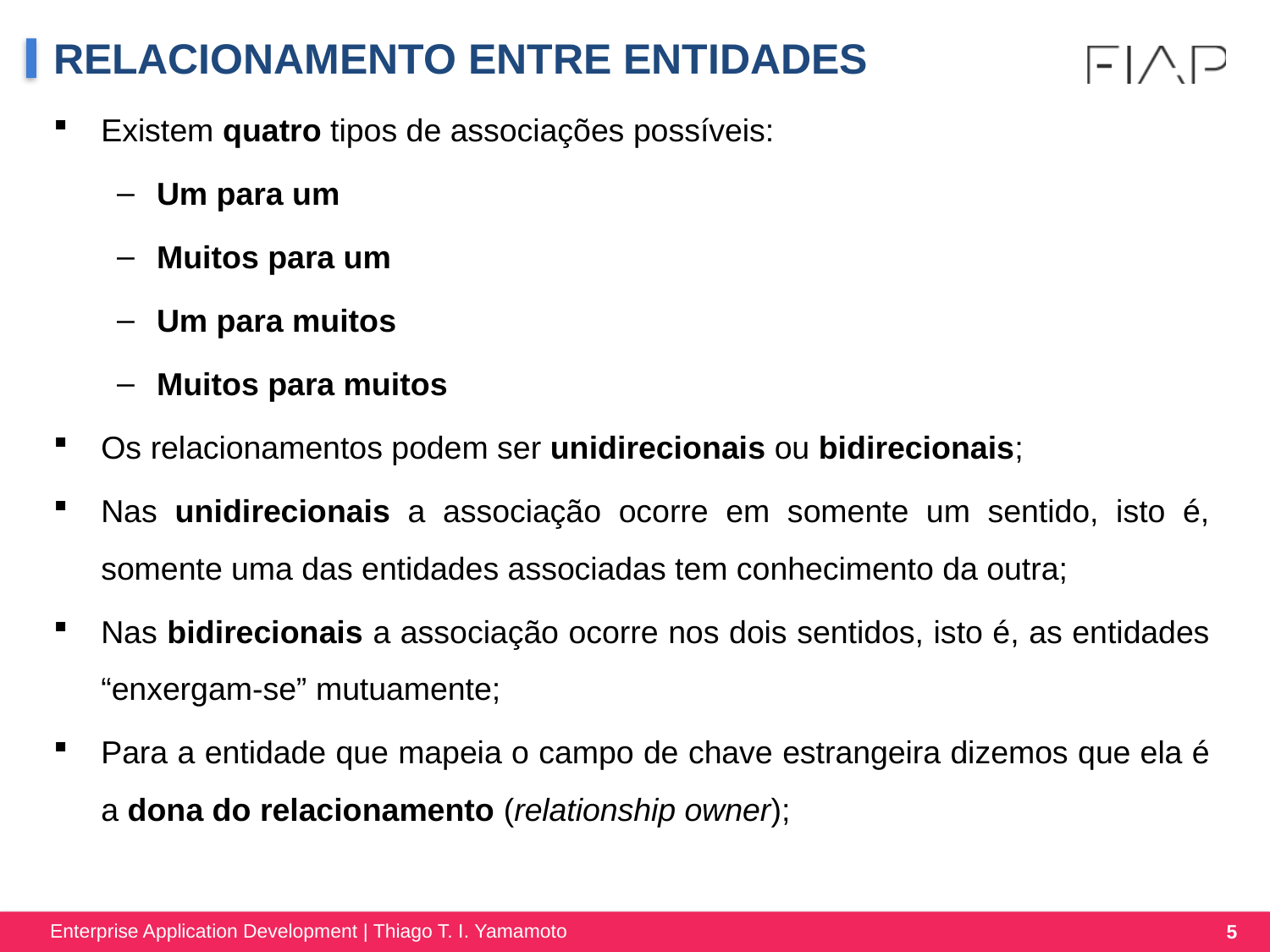

# RELACIONAMENTO ENTRE ENTIDADES
Existem quatro tipos de associações possíveis:
Um para um
Muitos para um
Um para muitos
Muitos para muitos
Os relacionamentos podem ser unidirecionais ou bidirecionais;
Nas unidirecionais a associação ocorre em somente um sentido, isto é, somente uma das entidades associadas tem conhecimento da outra;
Nas bidirecionais a associação ocorre nos dois sentidos, isto é, as entidades “enxergam-se” mutuamente;
Para a entidade que mapeia o campo de chave estrangeira dizemos que ela é a dona do relacionamento (relationship owner);